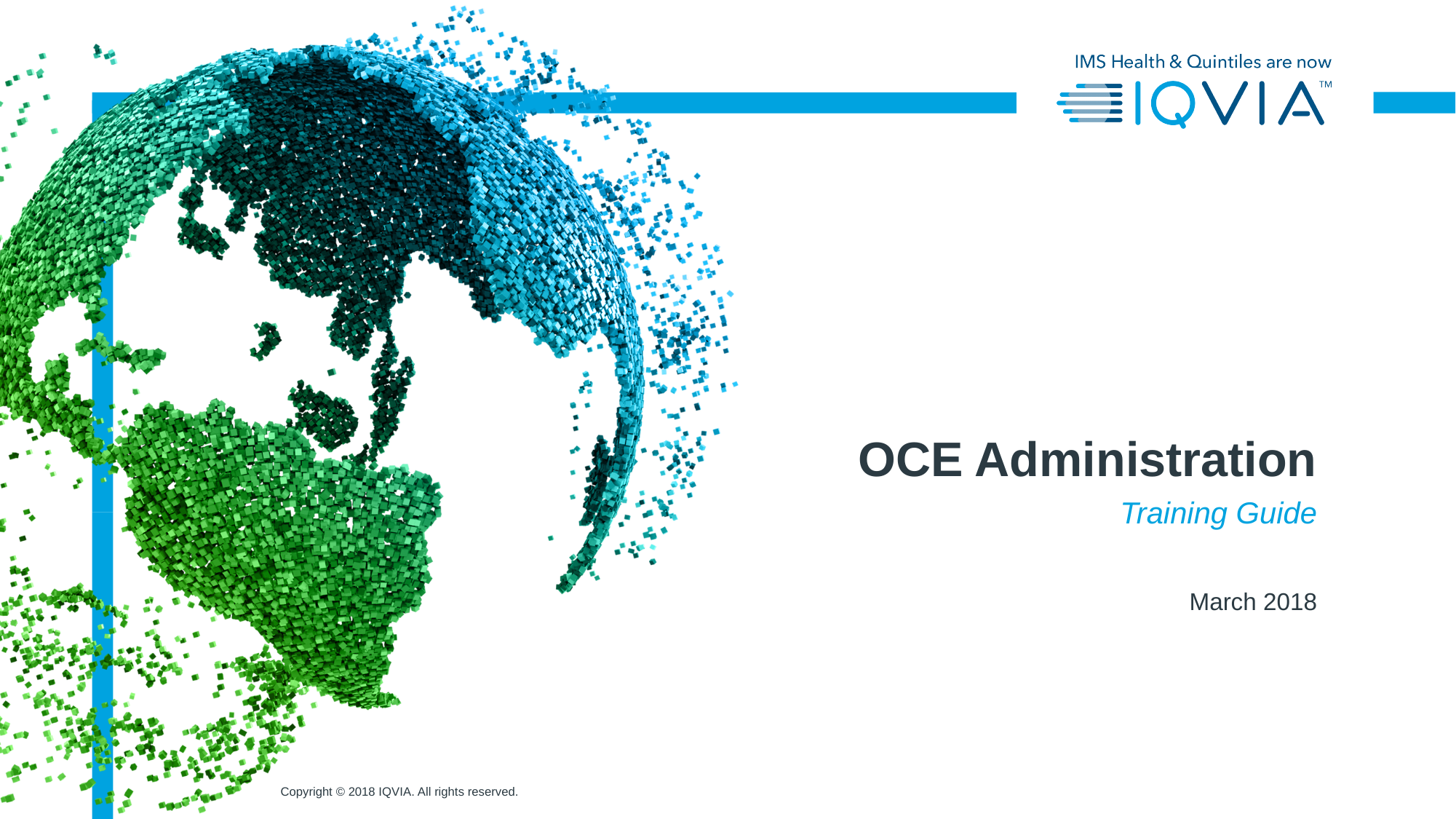

# OCE Administration
Training Guide
March 2018